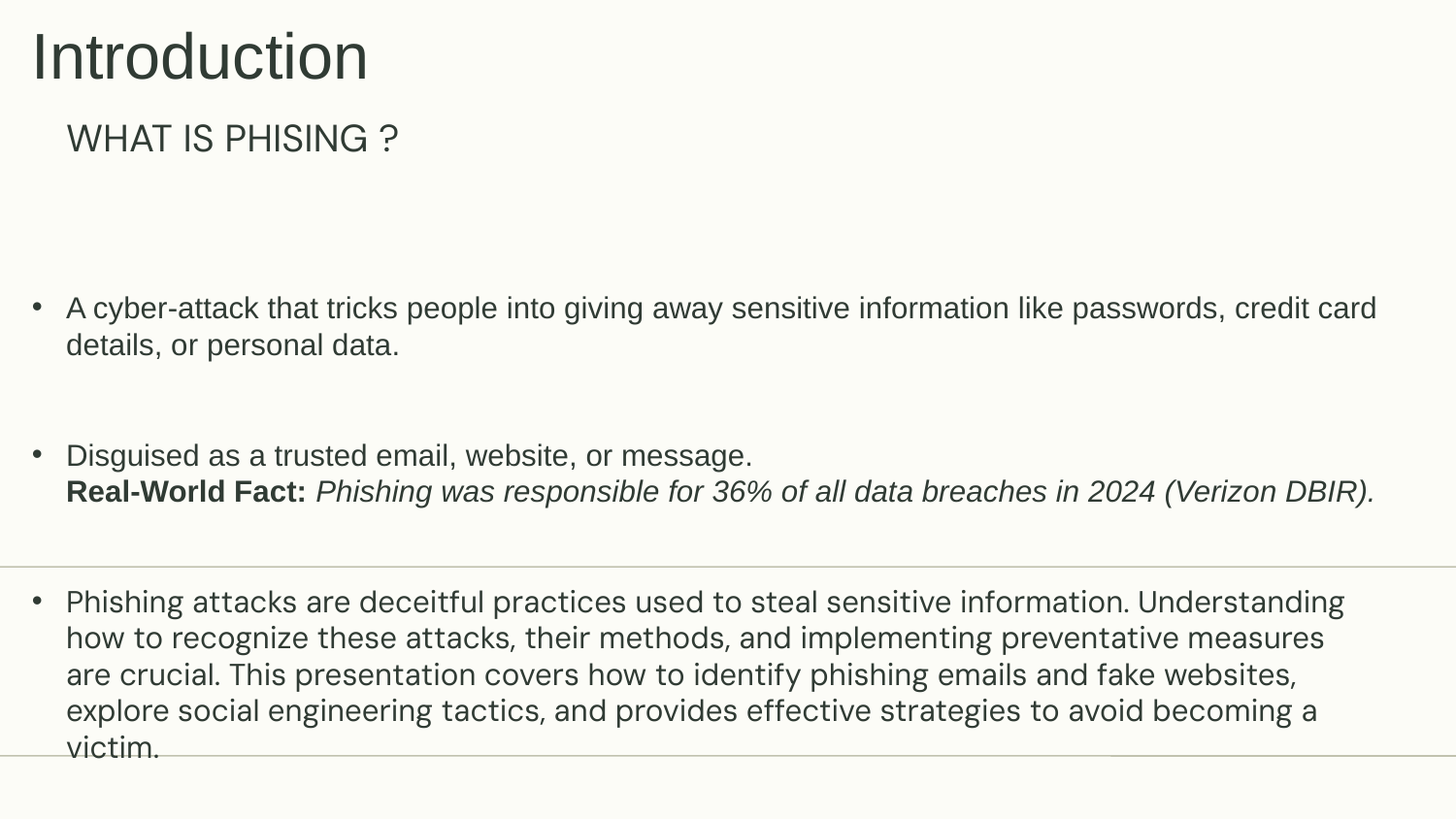

# Introduction
WHAT IS PHISING ?

A cyber-attack that tricks people into giving away sensitive information like passwords, credit card details, or personal data.

Disguised as a trusted email, website, or message.
Real-World Fact: Phishing was responsible for 36% of all data breaches in 2024 (Verizon DBIR).

Phishing attacks are deceitful practices used to steal sensitive information. Understanding how to recognize these attacks, their methods, and implementing preventative measures are crucial. This presentation covers how to identify phishing emails and fake websites, explore social engineering tactics, and provides effective strategies to avoid becoming a victim.